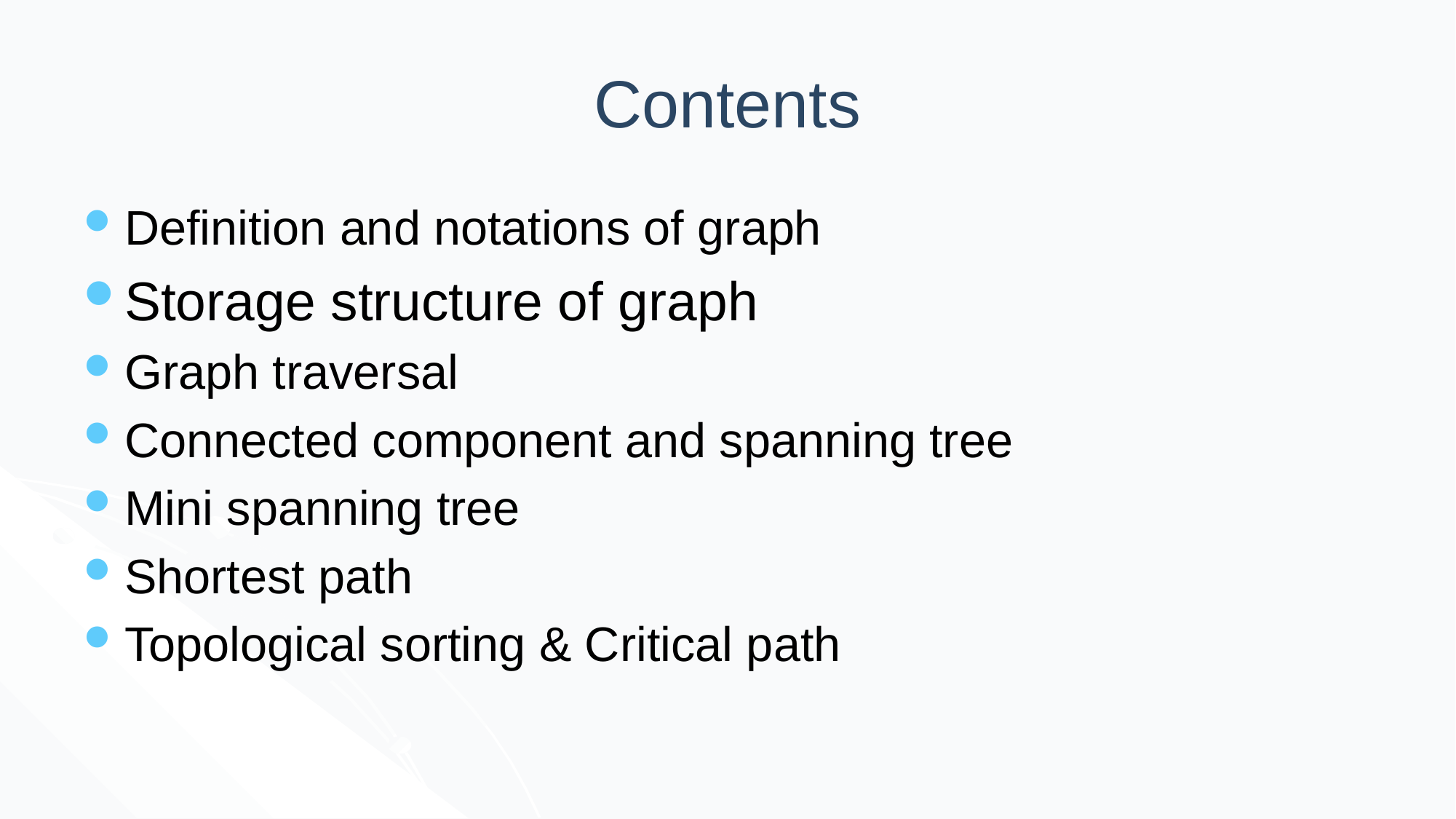

# Contents
Definition and notations of graph
Storage structure of graph
Graph traversal
Connected component and spanning tree
Mini spanning tree
Shortest path
Topological sorting & Critical path